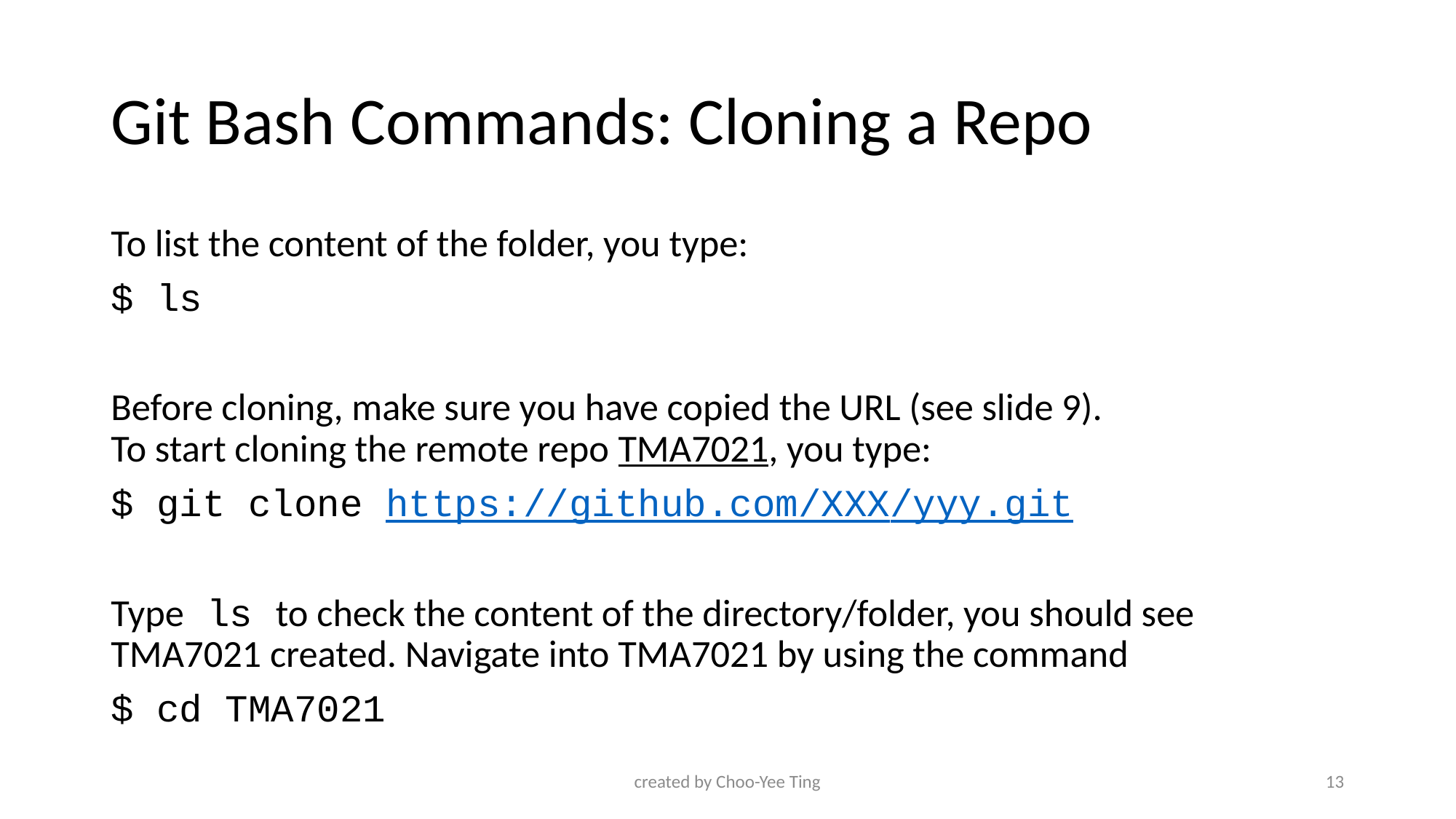

# Git Bash Commands: Cloning a Repo
To list the content of the folder, you type:
$ ls

Before cloning, make sure you have copied the URL (see slide 9).
To start cloning the remote repo TMA7021, you type:
$ git clone https://github.com/XXX/yyy.git

Type ls to check the content of the directory/folder, you should see TMA7021 created. Navigate into TMA7021 by using the command
$ cd TMA7021

created by Choo-Yee Ting
13